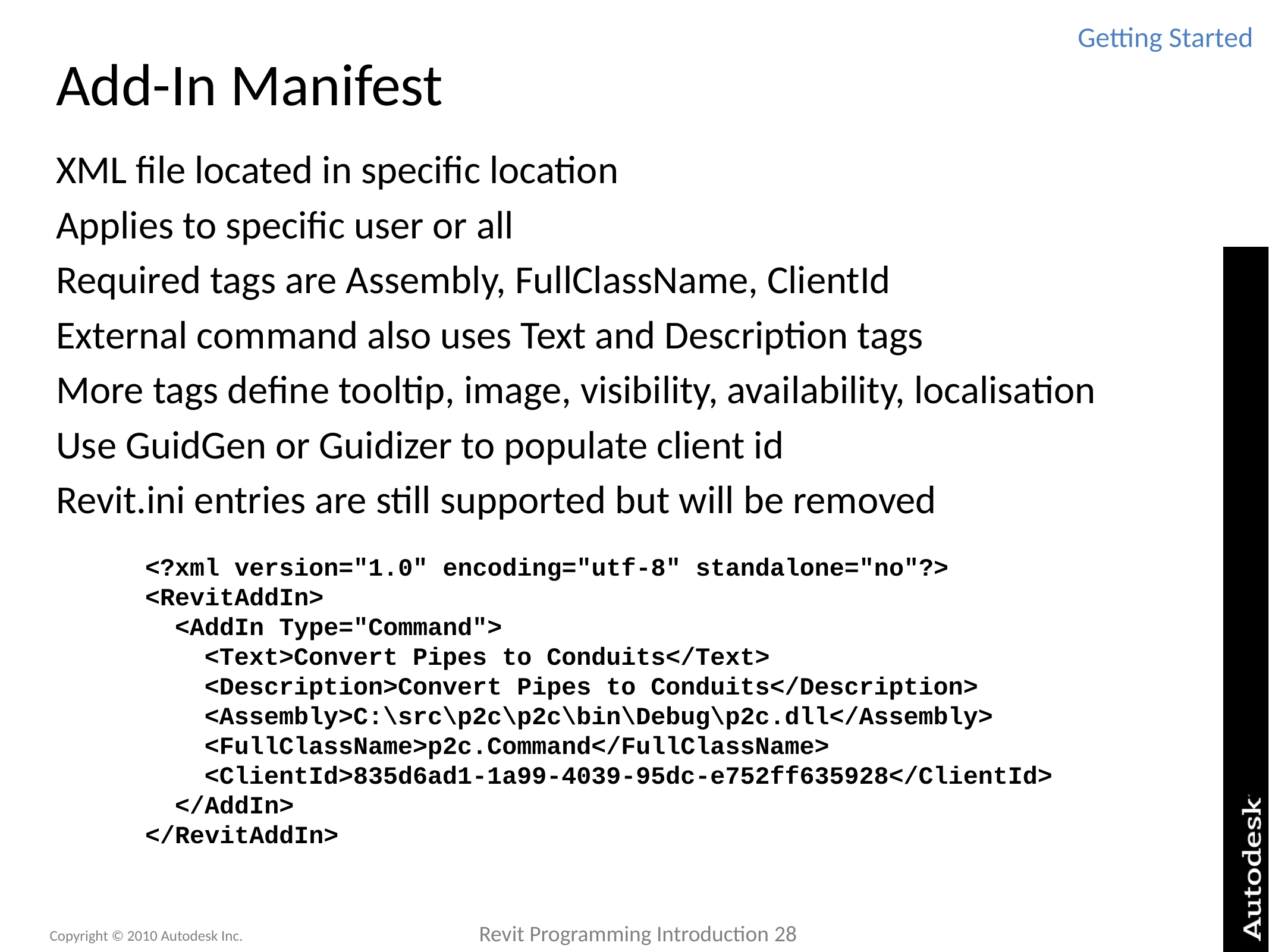

Getting Started
# Add-In Manifest
XML file located in specific location
Applies to specific user or all
Required tags are Assembly, FullClassName, ClientId
External command also uses Text and Description tags
More tags define tooltip, image, visibility, availability, localisation
Use GuidGen or Guidizer to populate client id
Revit.ini entries are still supported but will be removed
<?xml version="1.0" encoding="utf-8" standalone="no"?>
<RevitAddIn>
  <AddIn Type="Command">
    <Text>Convert Pipes to Conduits</Text>
    <Description>Convert Pipes to Conduits</Description>
    <Assembly>C:\src\p2c\p2c\bin\Debug\p2c.dll</Assembly>
    <FullClassName>p2c.Command</FullClassName>
    <ClientId>835d6ad1-1a99-4039-95dc-e752ff635928</ClientId>
  </AddIn>
</RevitAddIn>